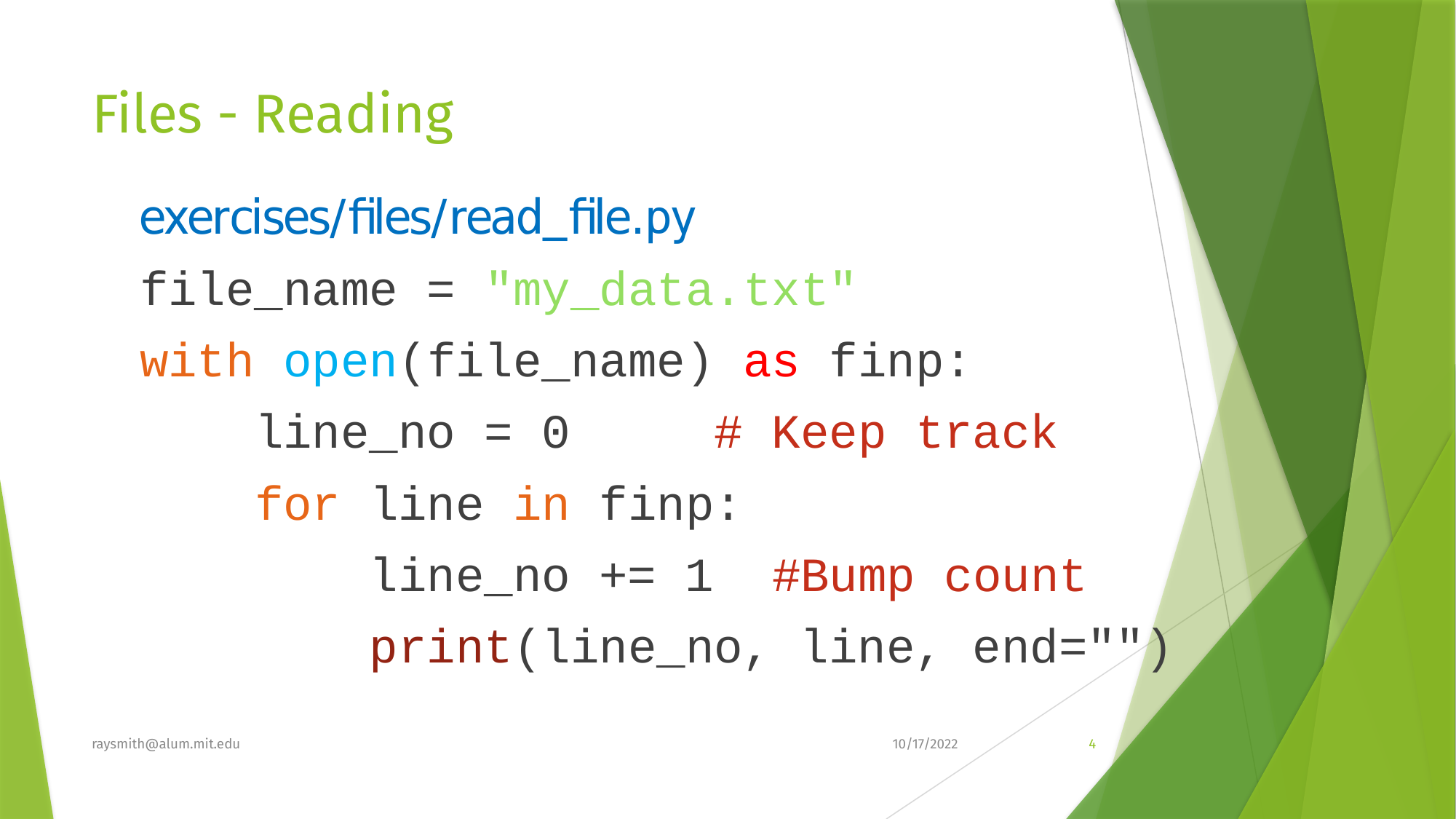

# Files - Reading
exercises/files/read_file.py
file_name = "my_data.txt"
with open(file_name) as finp:
    line_no = 0     # Keep track
    for line in finp:
        line_no += 1  #Bump count
        print(line_no, line, end="")

raysmith@alum.mit.edu
10/17/2022
4